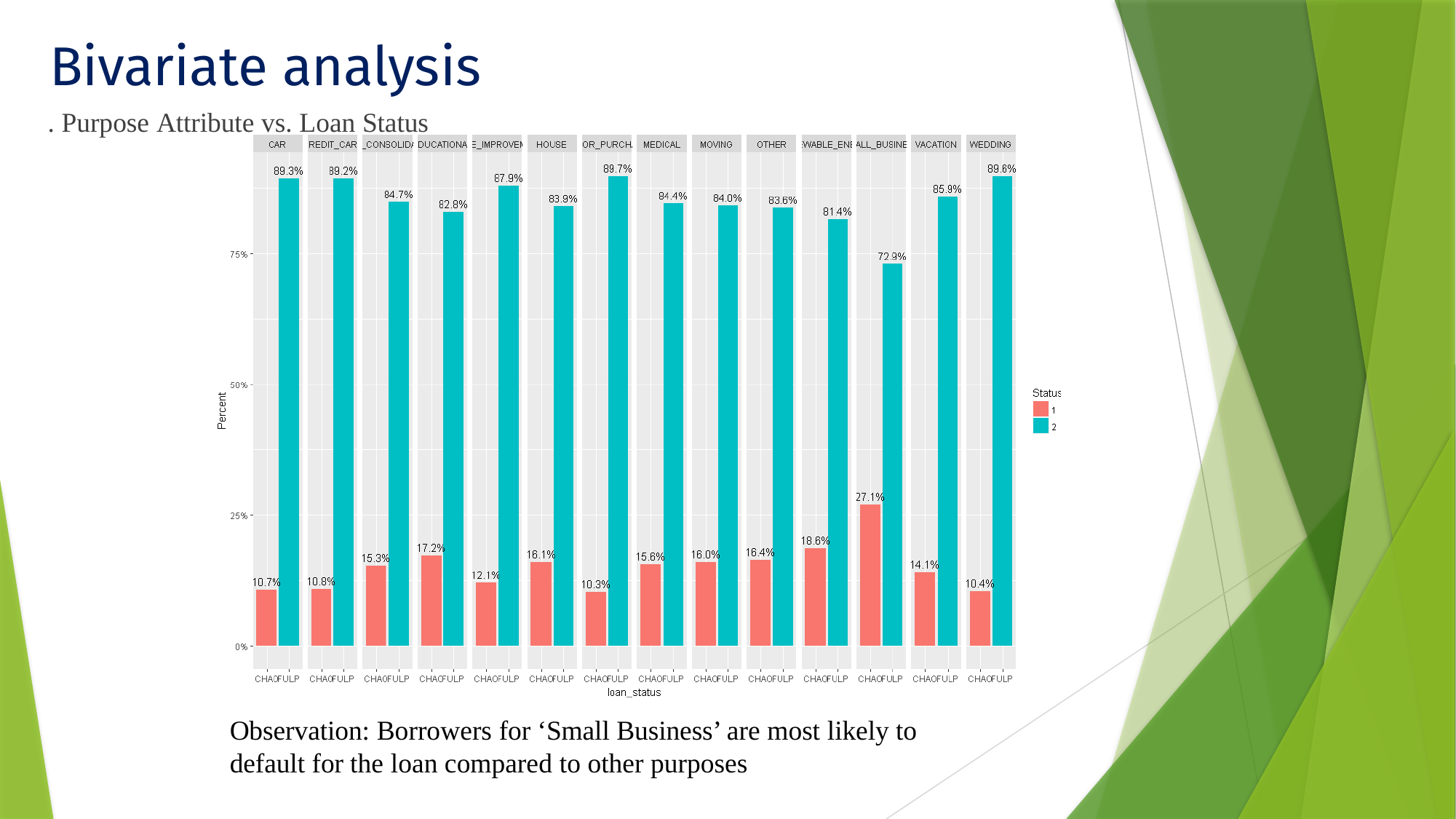

# Bivariate analysis
. Purpose Attribute vs. Loan Status

Observation: Borrowers for ‘Small Business’ are most likely to default for the loan compared to other purposes